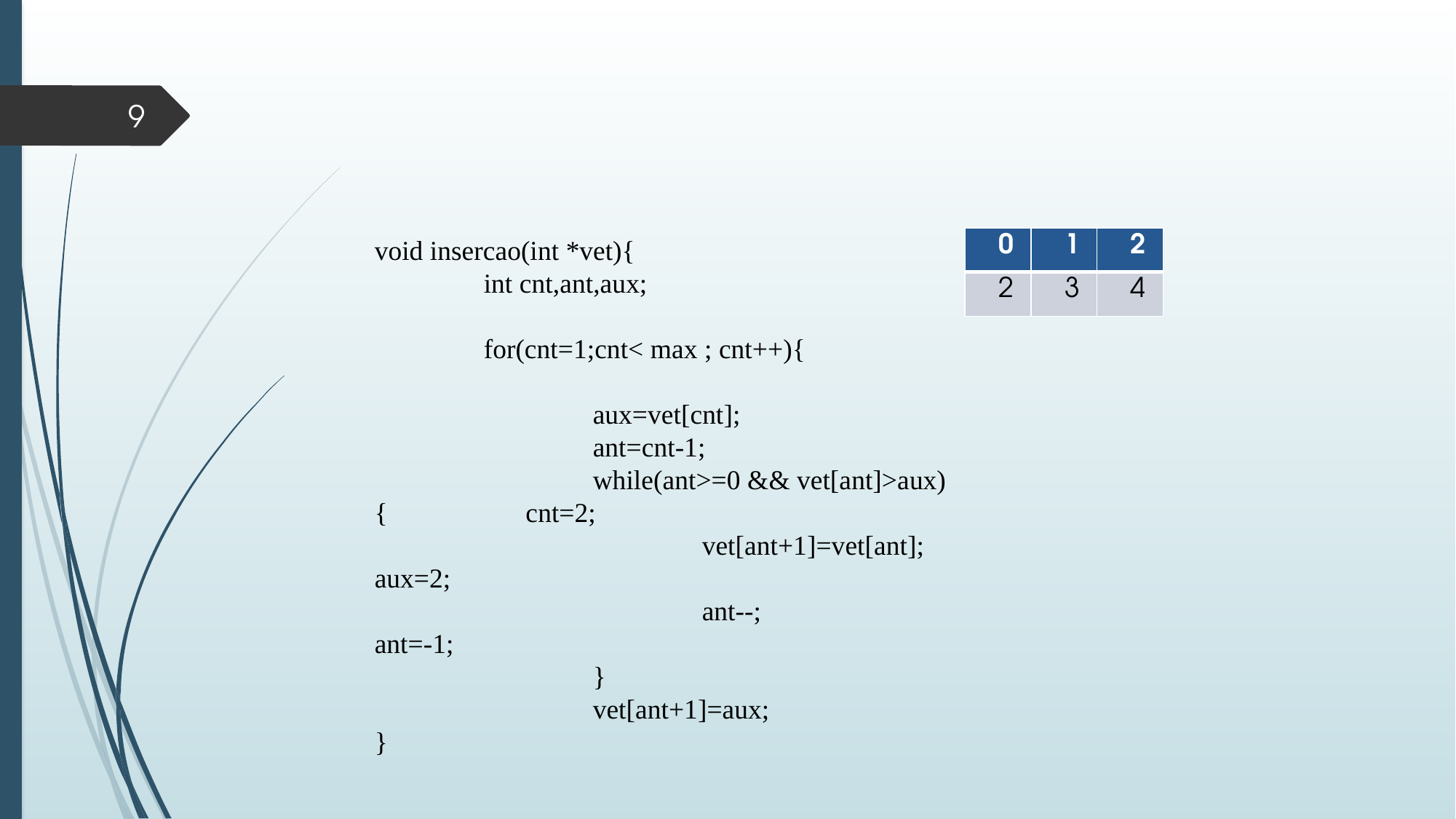

#
9
void insercao(int *vet){
	int cnt,ant,aux;

	for(cnt=1;cnt< max ; cnt++){

		aux=vet[cnt];
		ant=cnt-1;
		while(ant>=0 && vet[ant]>aux){                    cnt=2;
			vet[ant+1]=vet[ant];                                 aux=2;
			ant--;                                                         ant=-1;
		}
		vet[ant+1]=aux;
}
| 0 | 1 | 2 |
| --- | --- | --- |
| 2 | 3 | 4 |